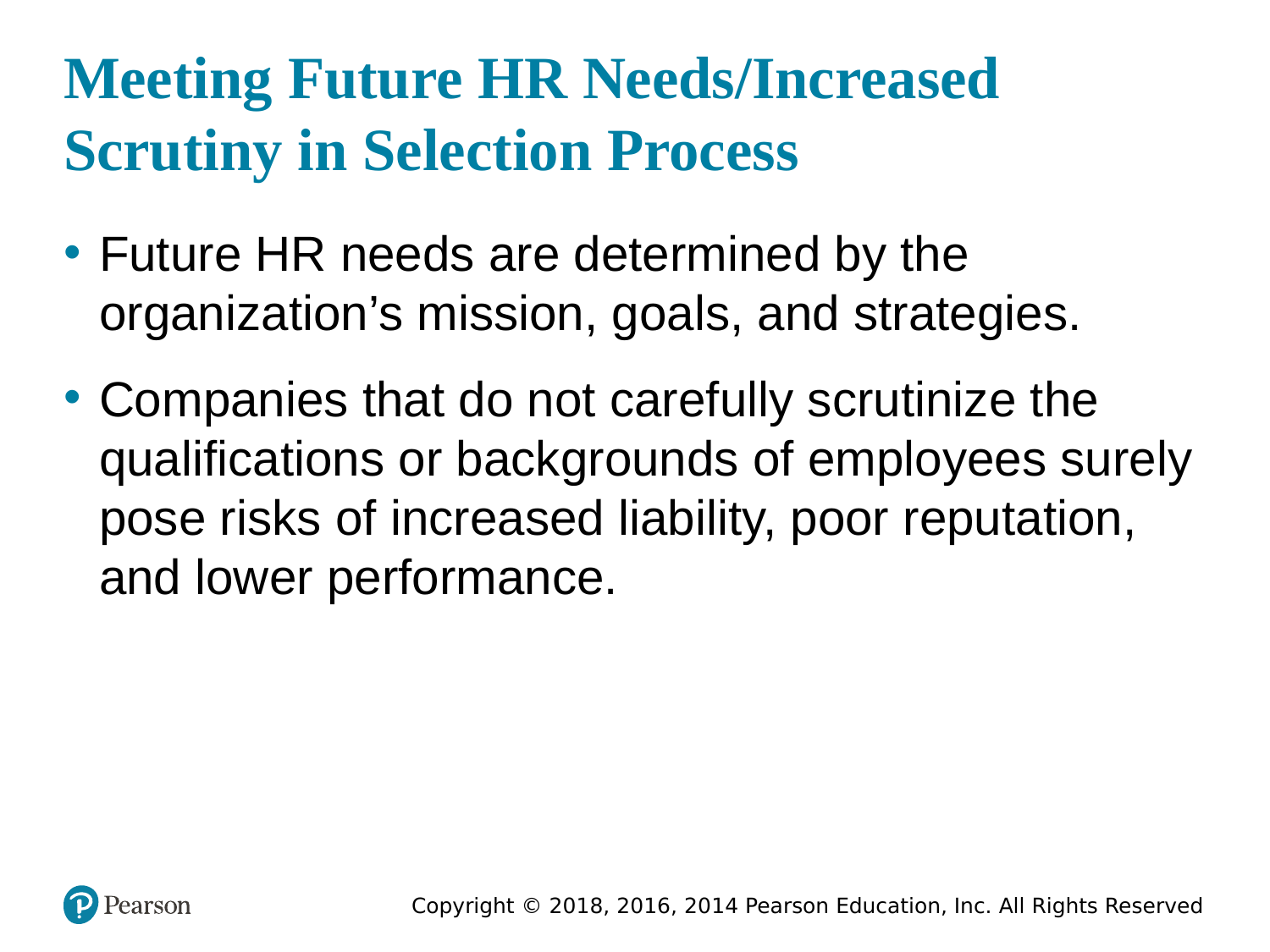

# Meeting Future HR Needs/Increased Scrutiny in Selection Process
Future HR needs are determined by the organization’s mission, goals, and strategies.
Companies that do not carefully scrutinize the qualifications or backgrounds of employees surely pose risks of increased liability, poor reputation, and lower performance.